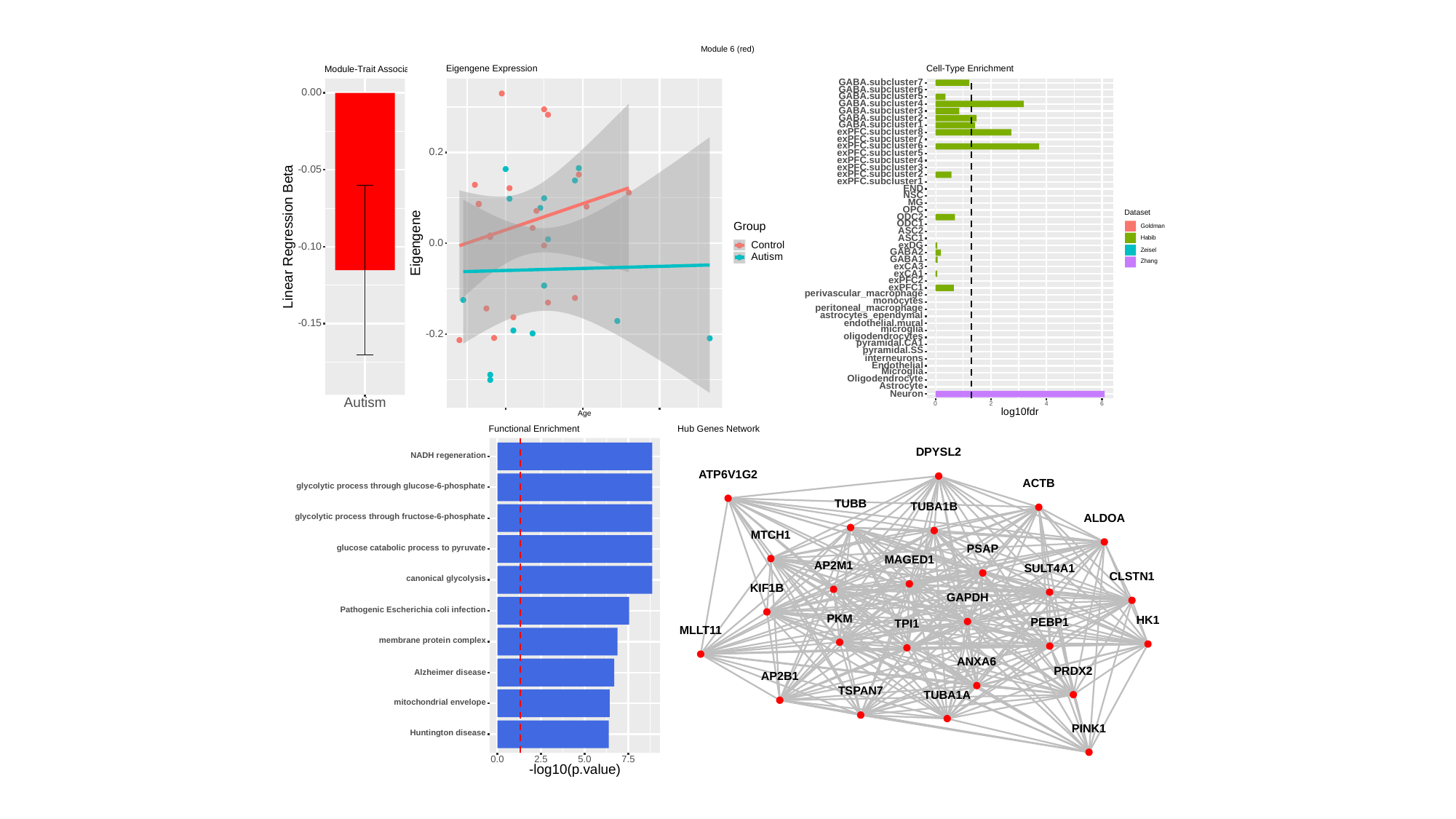

Module 6 (red)

Cell-Type Enrichment
Eigengene Expression
Module-Trait Association

GABA.subcluster7

GABA.subcluster6

0.00

GABA.subcluster5

GABA.subcluster4

GABA.subcluster3

GABA.subcluster2

GABA.subcluster1

exPFC.subcluster8

exPFC.subcluster7

exPFC.subcluster6

0.2
exPFC.subcluster5

exPFC.subcluster4

exPFC.subcluster3

-0.05

exPFC.subcluster2

exPFC.subcluster1

END

NSC

MG

OPC

Dataset

ODC2

ODC1

Group
Goldman

ASC2

Linear Regression Beta

ASC1

Habib

Eigengene

0.0

Control
exDG

-0.10

Zeisel
GABA2

Autism

GABA1

Zhang

exCA3

exCA1

exPFC2

exPFC1

perivascular_macrophage

monocytes

peritoneal_macrophage

astrocytes_ependymal

endothelial.mural
-0.15

microglia

-0.2

oligodendrocytes

pyramidal.CA1

pyramidal.SS

interneurons

Endothelial

Microglia

Oligodendrocyte

Astrocyte

Neuron

Autism

0
6
2
4
log10fdr

Age

Hub Genes Network
Functional Enrichment

DPYSL2
NADH regeneration

ATP6V1G2

ACTB
glycolytic process through glucose-6-phosphate

TUBB
TUBA1B

glycolytic process through fructose-6-phosphate
ALDOA

MTCH1

glucose catabolic process to pyruvate
PSAP

MAGED1

AP2M1
SULT4A1

CLSTN1

canonical glycolysis

KIF1B

GAPDH

Pathogenic Escherichia coli infection

PKM
HK1

PEBP1
TPI1

MLLT11

membrane protein complex

ANXA6

PRDX2
Alzheimer disease

AP2B1

TSPAN7

TUBA1A

mitochondrial envelope

PINK1
Huntington disease

0.0
2.5
5.0
7.5
-log10(p.value)